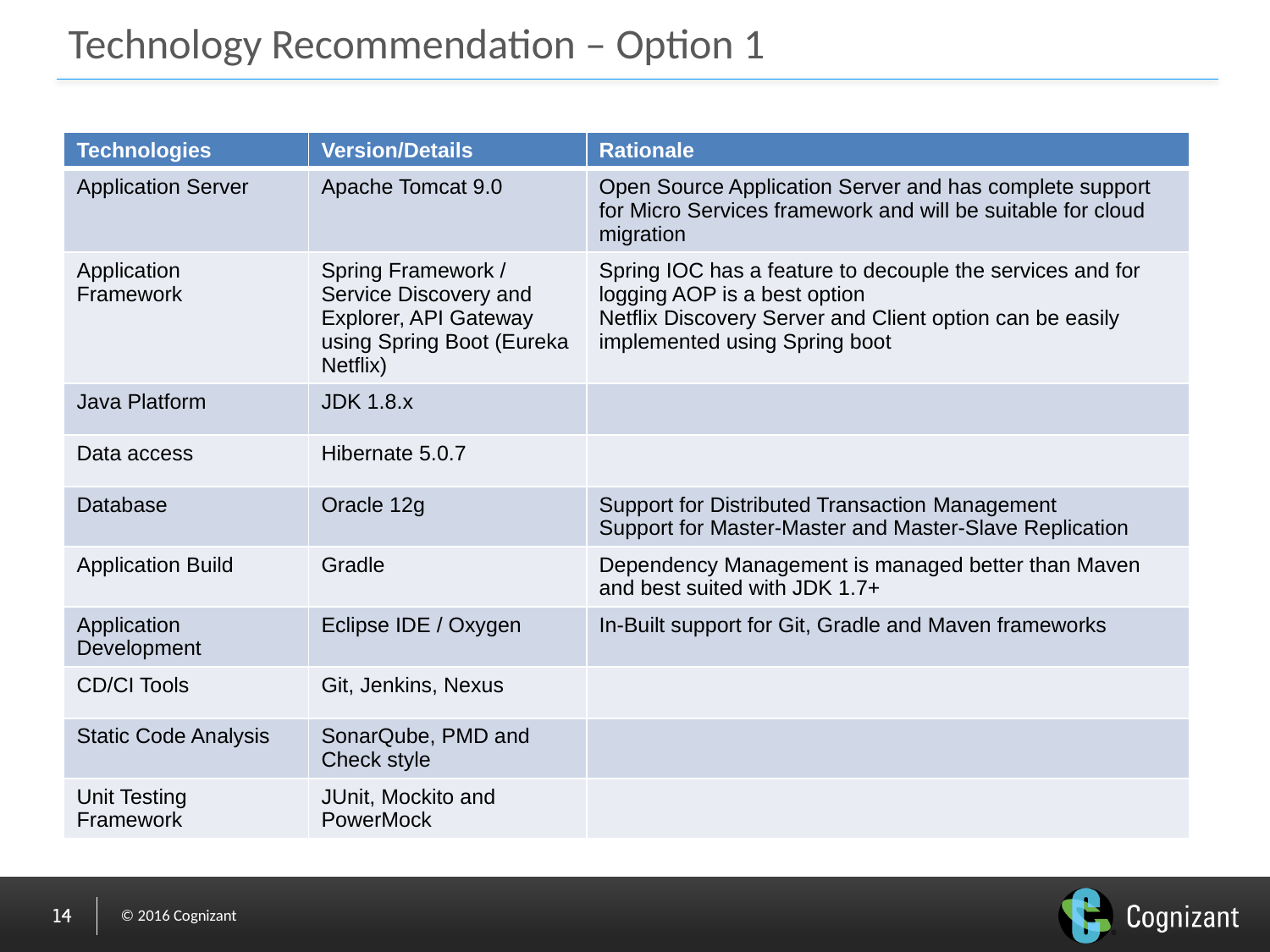

# Technology Recommendation – Option 1
| Technologies | Version/Details | Rationale |
| --- | --- | --- |
| Application Server | Apache Tomcat 9.0 | Open Source Application Server and has complete support for Micro Services framework and will be suitable for cloud migration |
| Application Framework | Spring Framework / Service Discovery and Explorer, API Gateway using Spring Boot (Eureka Netflix) | Spring IOC has a feature to decouple the services and for logging AOP is a best option Netflix Discovery Server and Client option can be easily implemented using Spring boot |
| Java Platform | JDK 1.8.x |  |
| Data access | Hibernate 5.0.7 |  |
| Database | Oracle 12g | Support for Distributed Transaction Management  Support for Master-Master and Master-Slave Replication |
| Application Build | Gradle | Dependency Management is managed better than Maven and best suited with JDK 1.7+ |
| Application Development | Eclipse IDE / Oxygen | In-Built support for Git, Gradle and Maven frameworks |
| CD/CI Tools | Git, Jenkins, Nexus |  |
| Static Code Analysis | SonarQube, PMD and Check style |  |
| Unit Testing Framework | JUnit, Mockito and PowerMock |  |
14